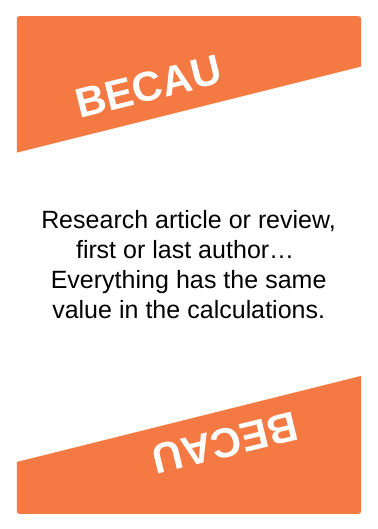

BECAUSE

BECAUSE
Research article or review, first or last author…
Everything has the same value in the calculations.